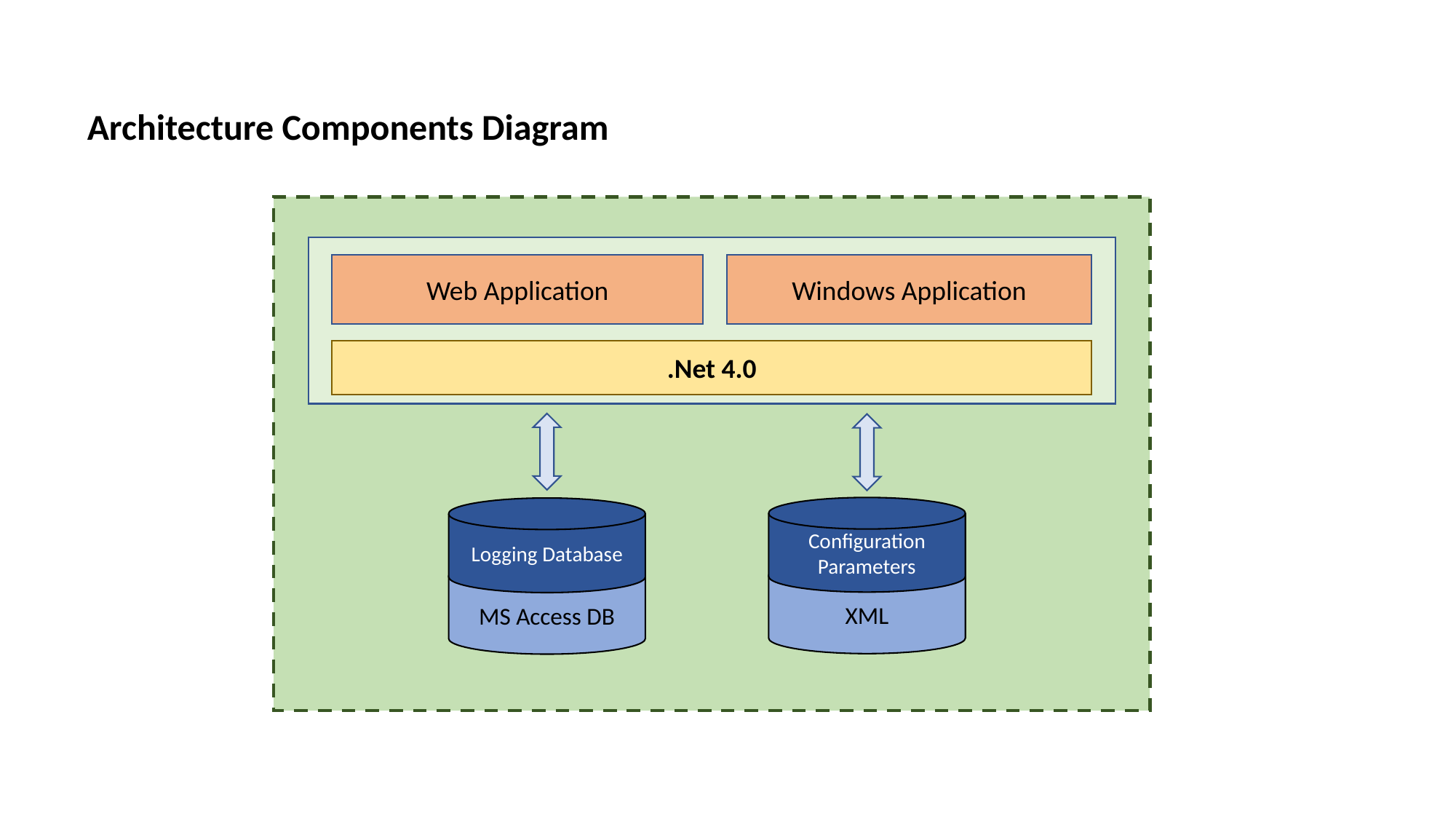

Architecture Components Diagram

Windows Application
Web Application
.Net 4.0

Configuration Parameters
XML
Logging Database
MS Access DB